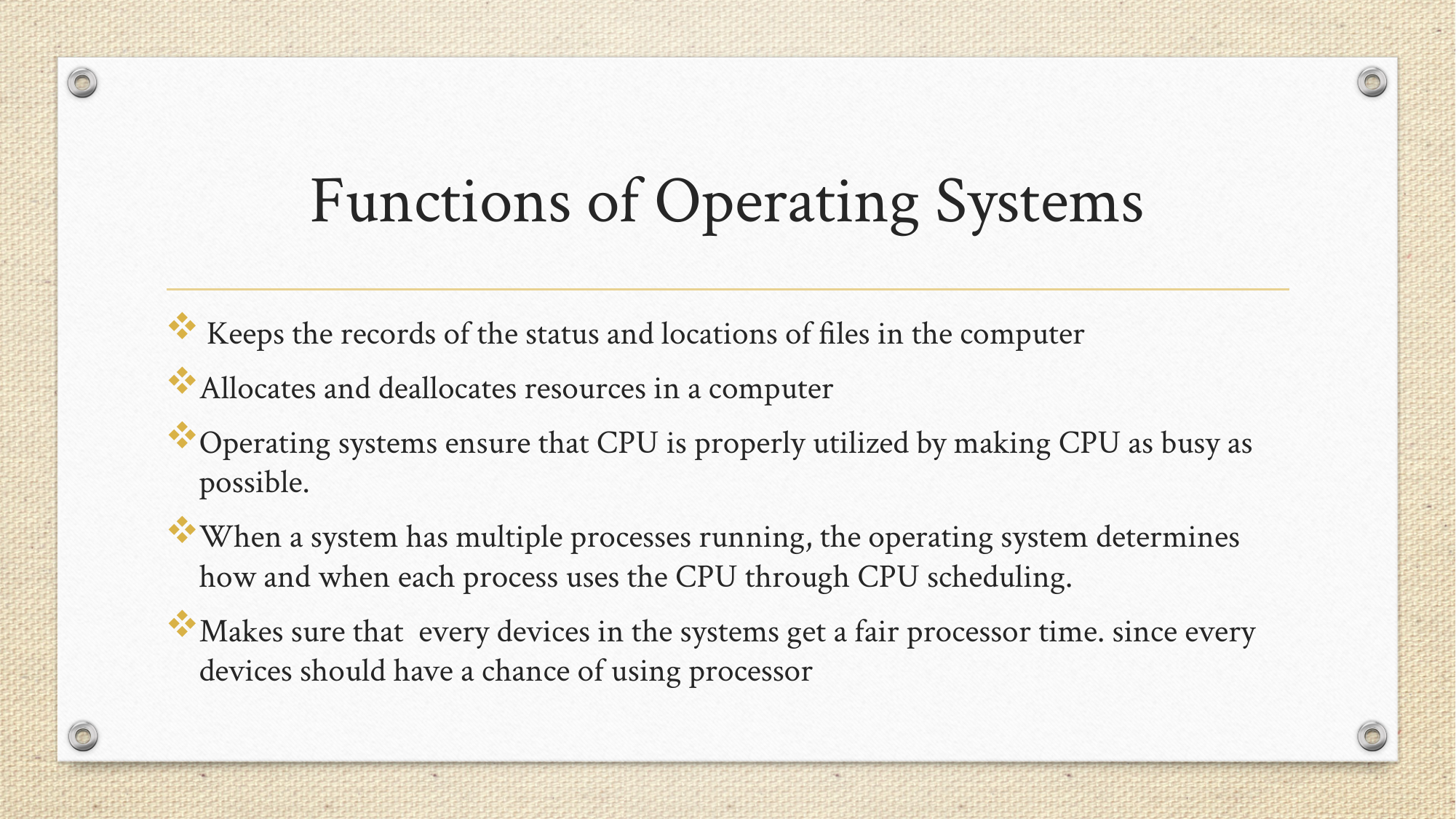

# Functions of Operating Systems
 Keeps the records of the status and locations of files in the computer
Allocates and deallocates resources in a computer
Operating systems ensure that CPU is properly utilized by making CPU as busy as possible.
When a system has multiple processes running, the operating system determines how and when each process uses the CPU through CPU scheduling.
Makes sure that  every devices in the systems get a fair processor time. since every devices should have a chance of using processor